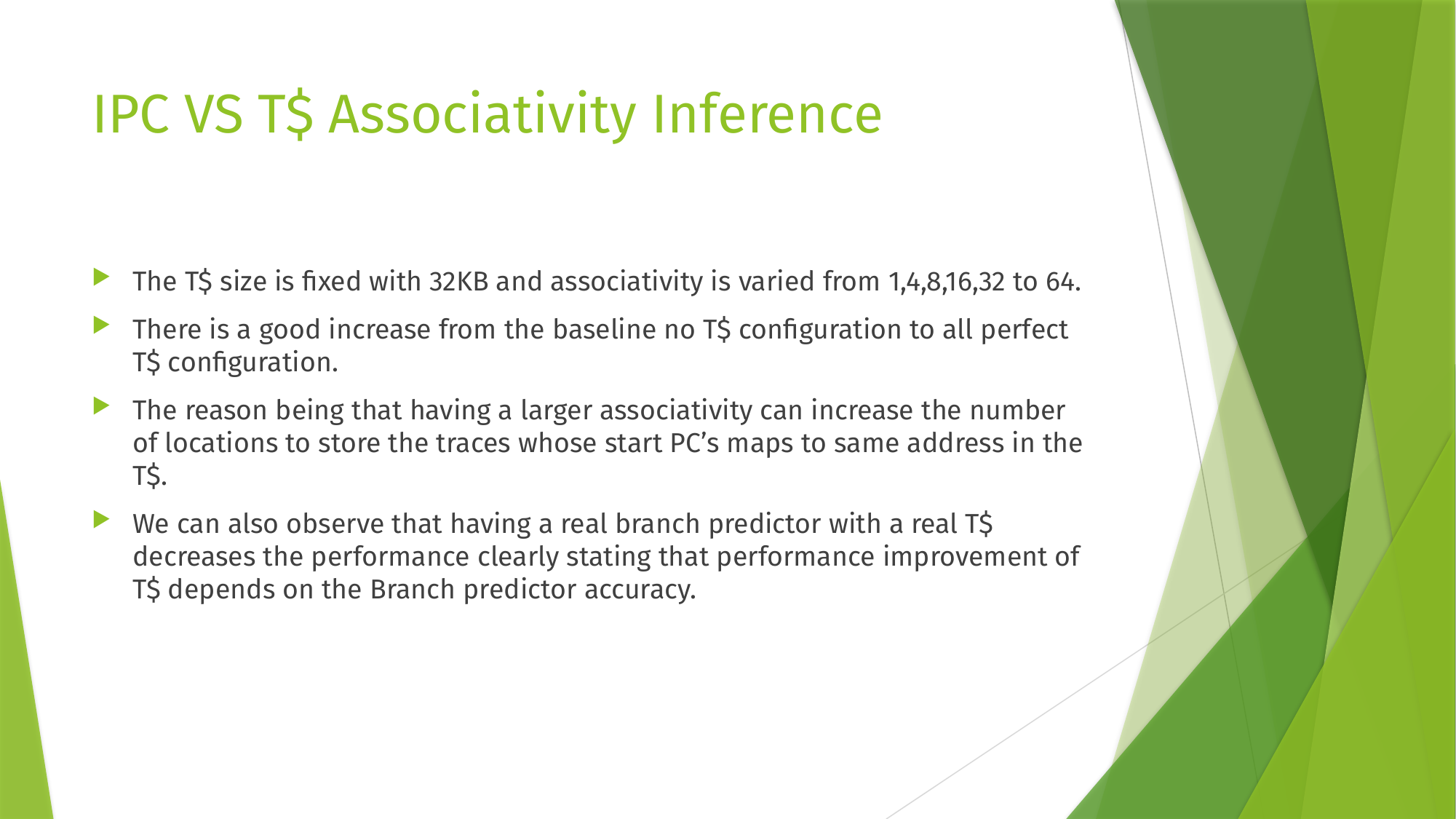

# IPC VS T$ Associativity Inference
The T$ size is fixed with 32KB and associativity is varied from 1,4,8,16,32 to 64.
There is a good increase from the baseline no T$ configuration to all perfect T$ configuration.
The reason being that having a larger associativity can increase the number of locations to store the traces whose start PC’s maps to same address in the T$.
We can also observe that having a real branch predictor with a real T$ decreases the performance clearly stating that performance improvement of T$ depends on the Branch predictor accuracy.